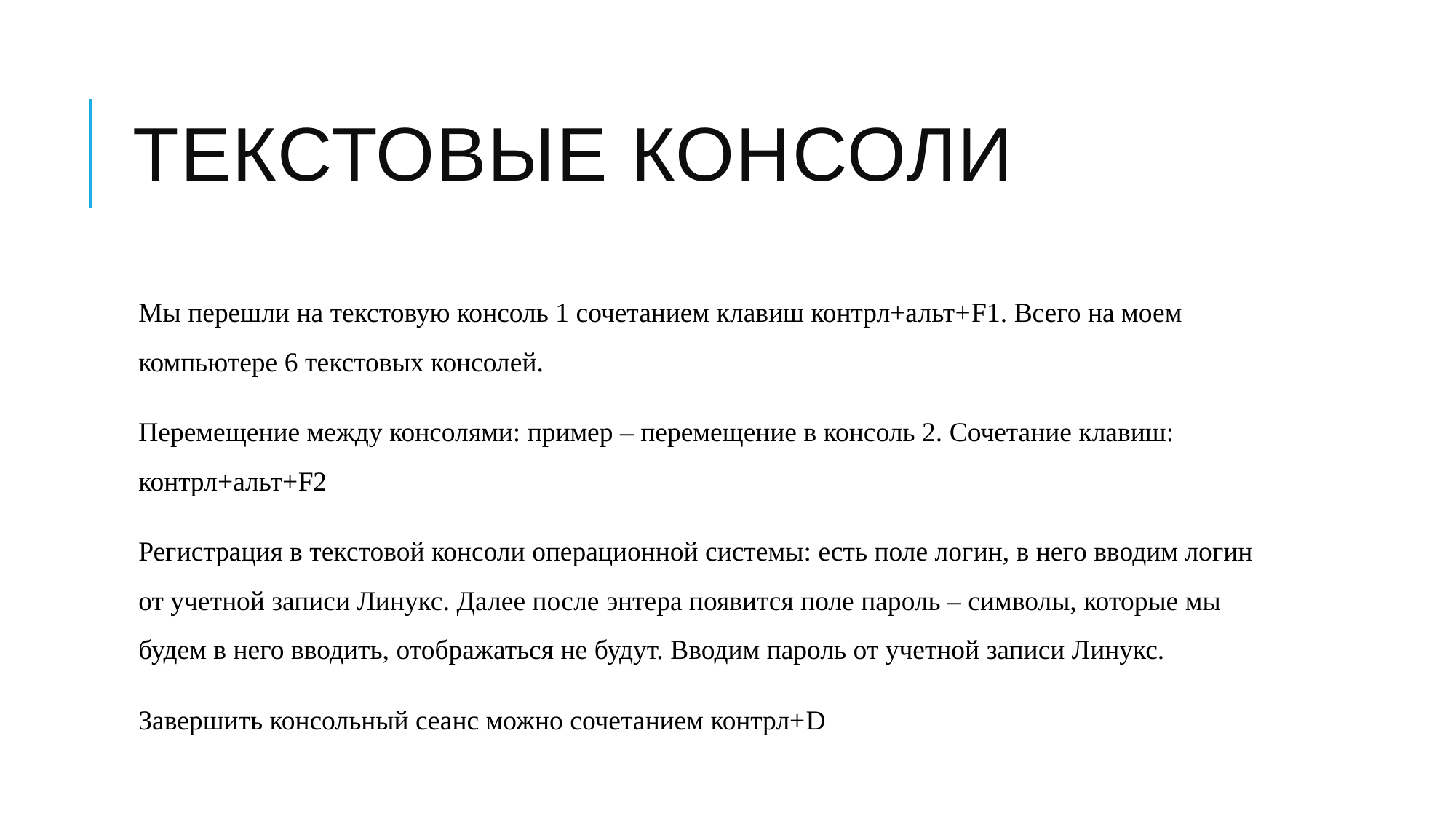

# Текстовые консоли
Мы перешли на текстовую консоль 1 сочетанием клавиш контрл+альт+F1. Всего на моем компьютере 6 текстовых консолей.
Перемещение между консолями: пример – перемещение в консоль 2. Сочетание клавиш: контрл+альт+F2
Регистрация в текстовой консоли операционной системы: есть поле логин, в него вводим логин от учетной записи Линукс. Далее после энтера появится поле пароль – символы, которые мы будем в него вводить, отображаться не будут. Вводим пароль от учетной записи Линукс.
Завершить консольный сеанс можно сочетанием контрл+D